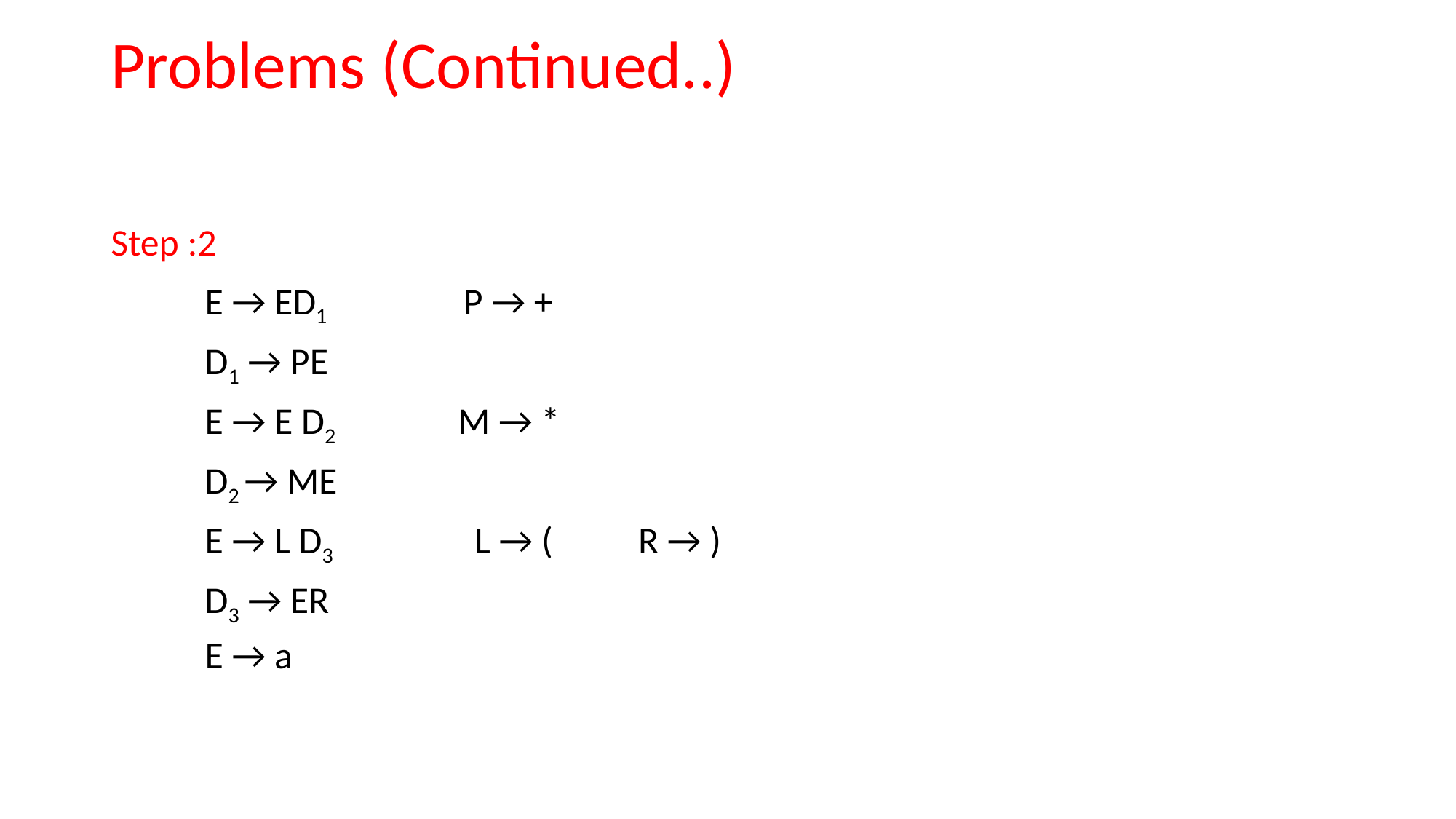

# Problems (Continued..)
Step :2
           E → ED1                P → +
           D1 → PE
           E → E D2                   M → *
           D2 → ME
           E → L D3                 L → (          R → )
           D3 → ER
           E → a